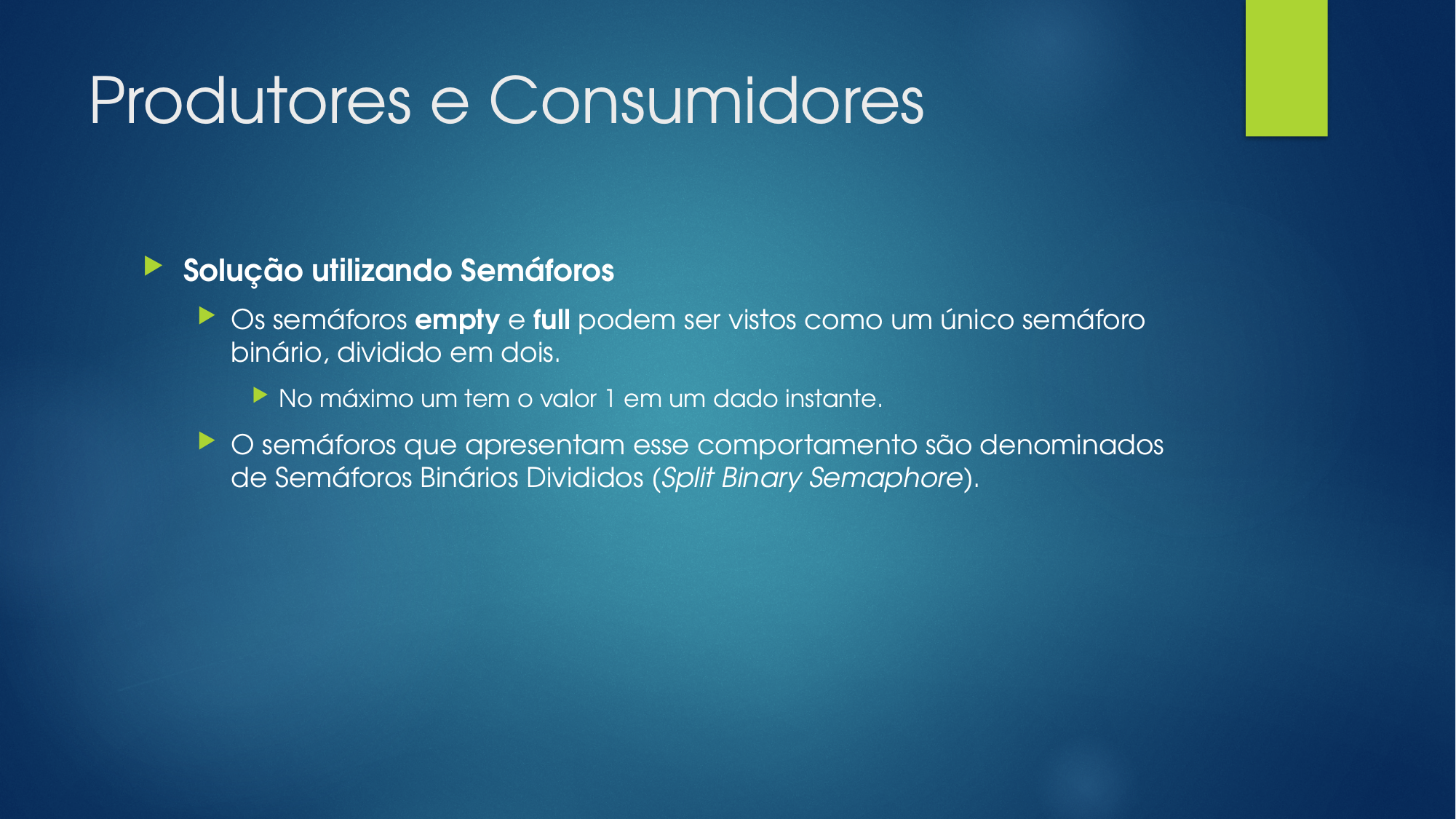

# Produtores e Consumidores
Solução utilizando Semáforos
Os semáforos empty e full podem ser vistos como um único semáforo binário, dividido em dois.
No máximo um tem o valor 1 em um dado instante.
O semáforos que apresentam esse comportamento são denominados de Semáforos Binários Divididos (Split Binary Semaphore).